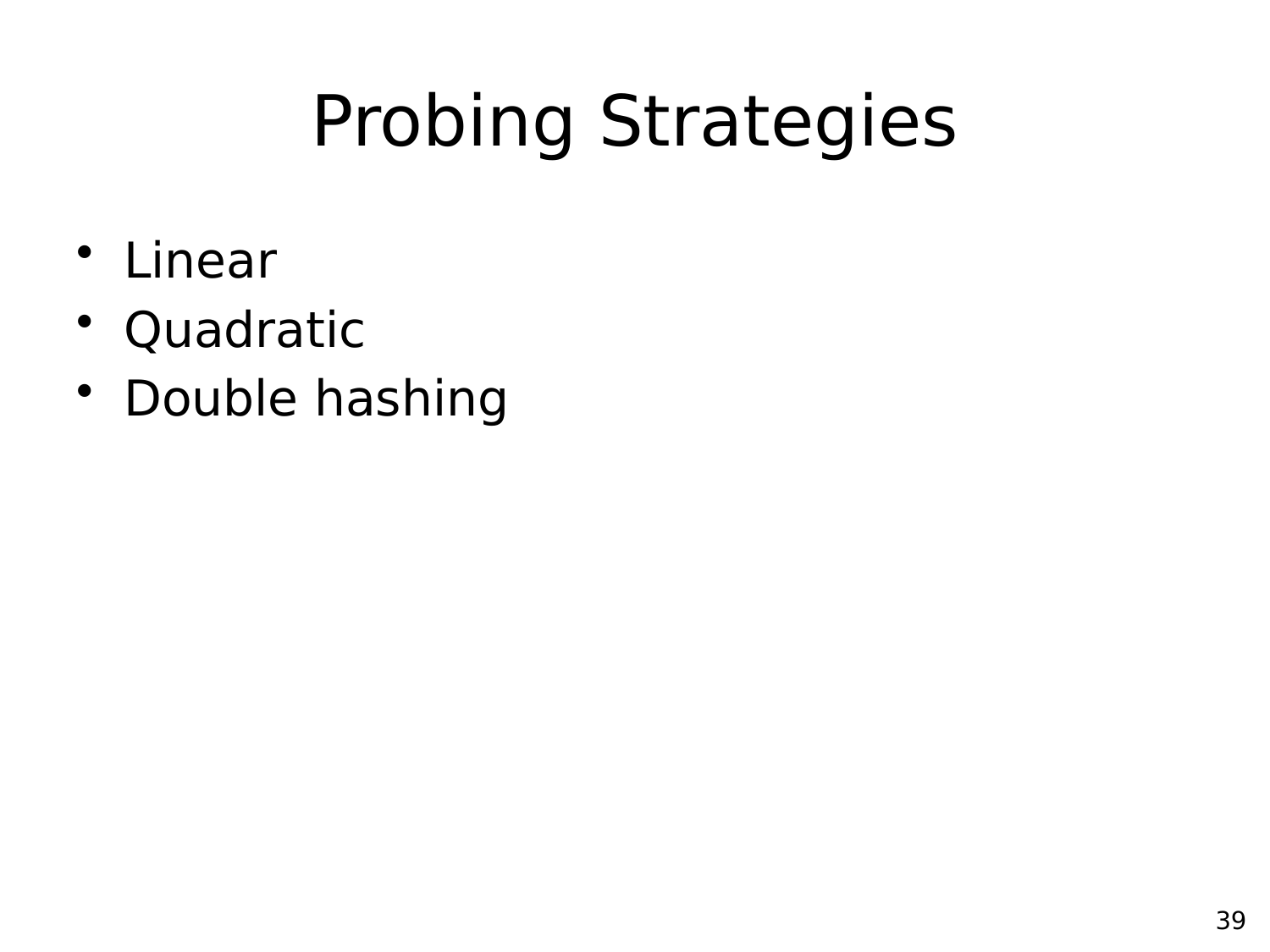

# Probing Strategies
Linear
Quadratic
Double hashing